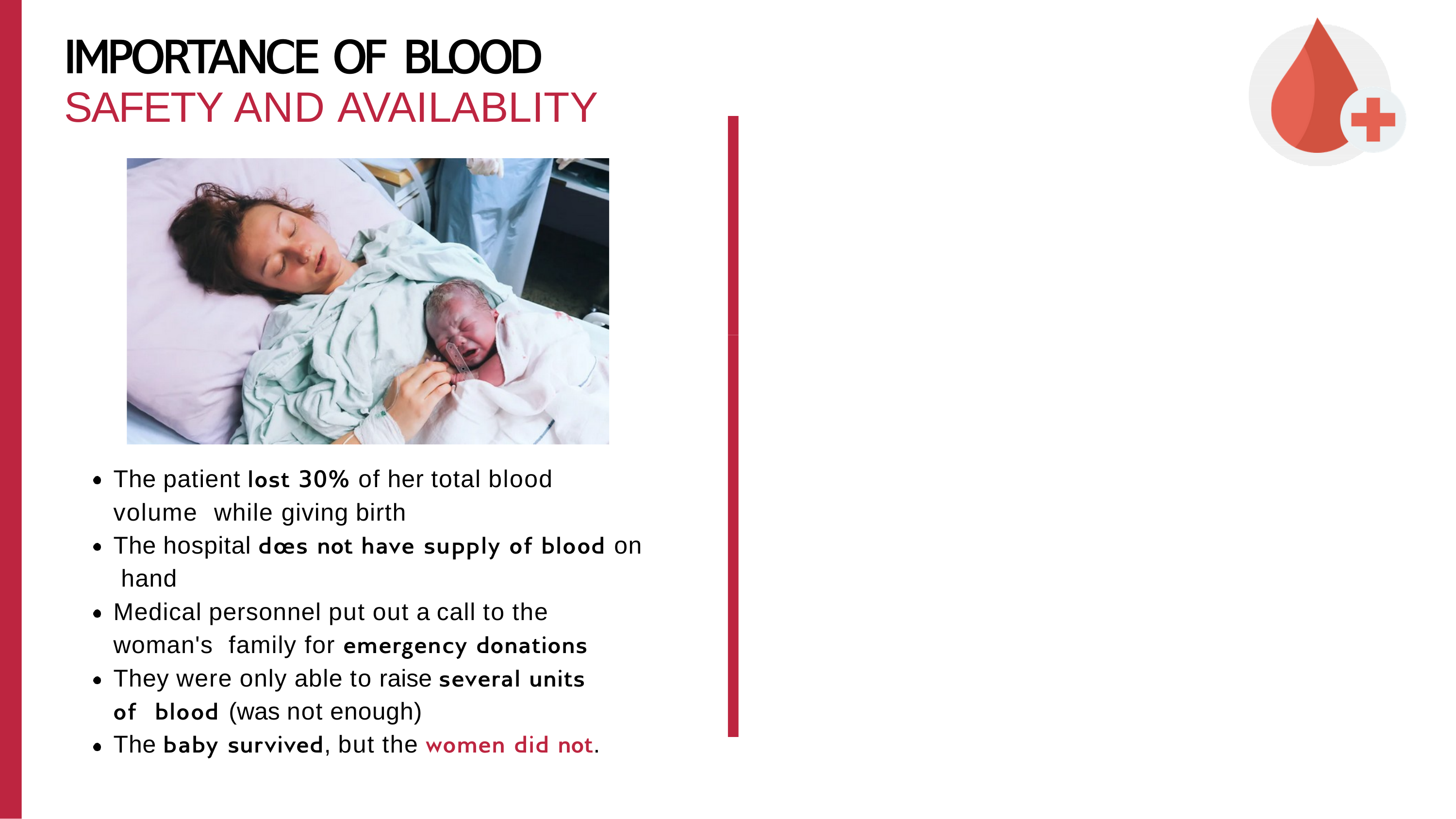

# IMPORTANCE OF BLOOD
SAFETY AND AVAILABLITY

The patient lost 30% of her total blood volume  while giving birth
The hospital does not have supply of blood on  hand
Medical personnel put out a call to the woman's  family for emergency donations
They were only able to raise several units of  blood (was not enough)
The baby survived, but the women did not.